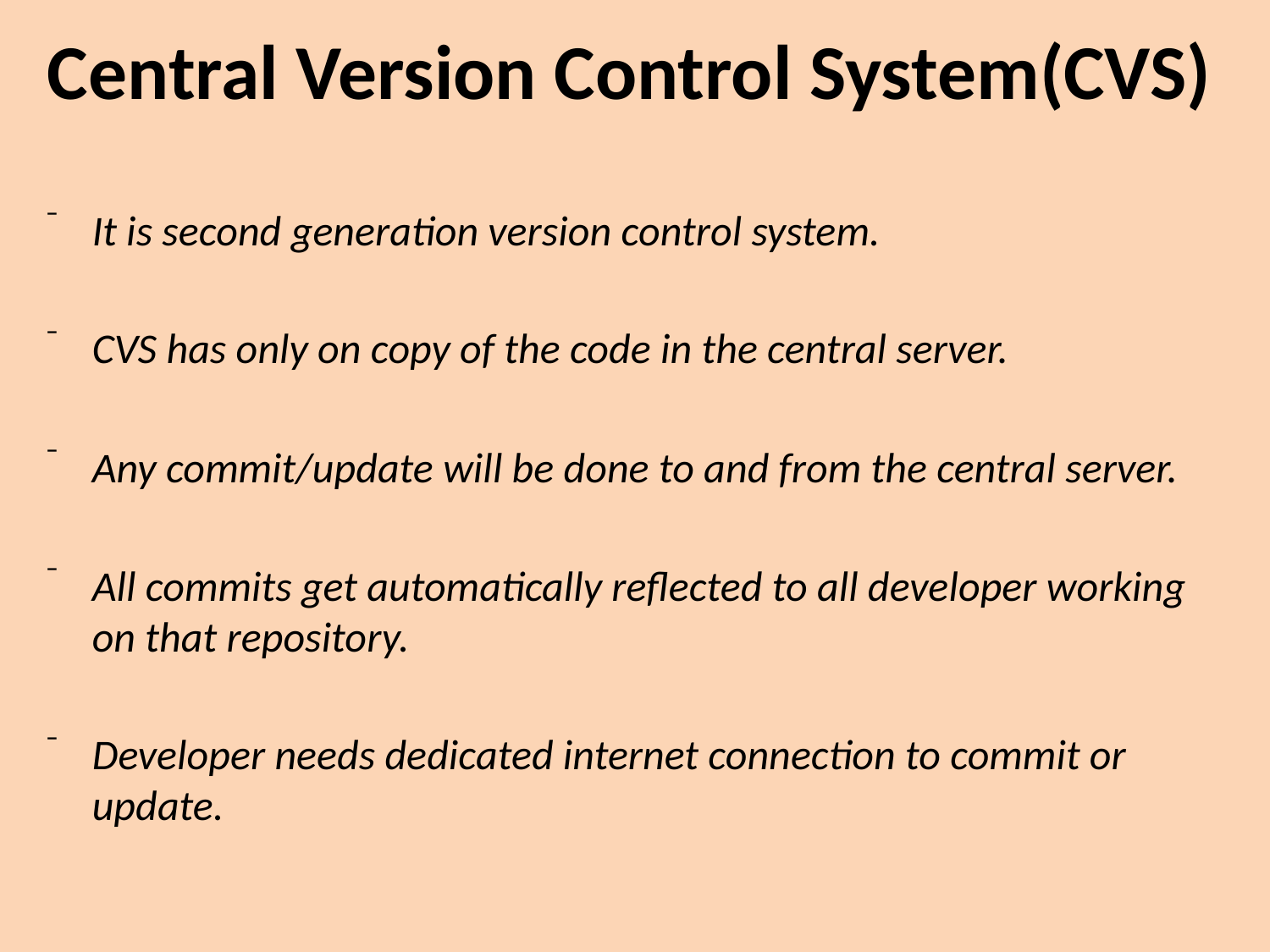

# Central Version Control System(CVS)

It is second generation version control system.

CVS has only on copy of the code in the central server.

Any commit/update will be done to and from the central server.

All commits get automatically reflected to all developer working on that repository.

Developer needs dedicated internet connection to commit or update.